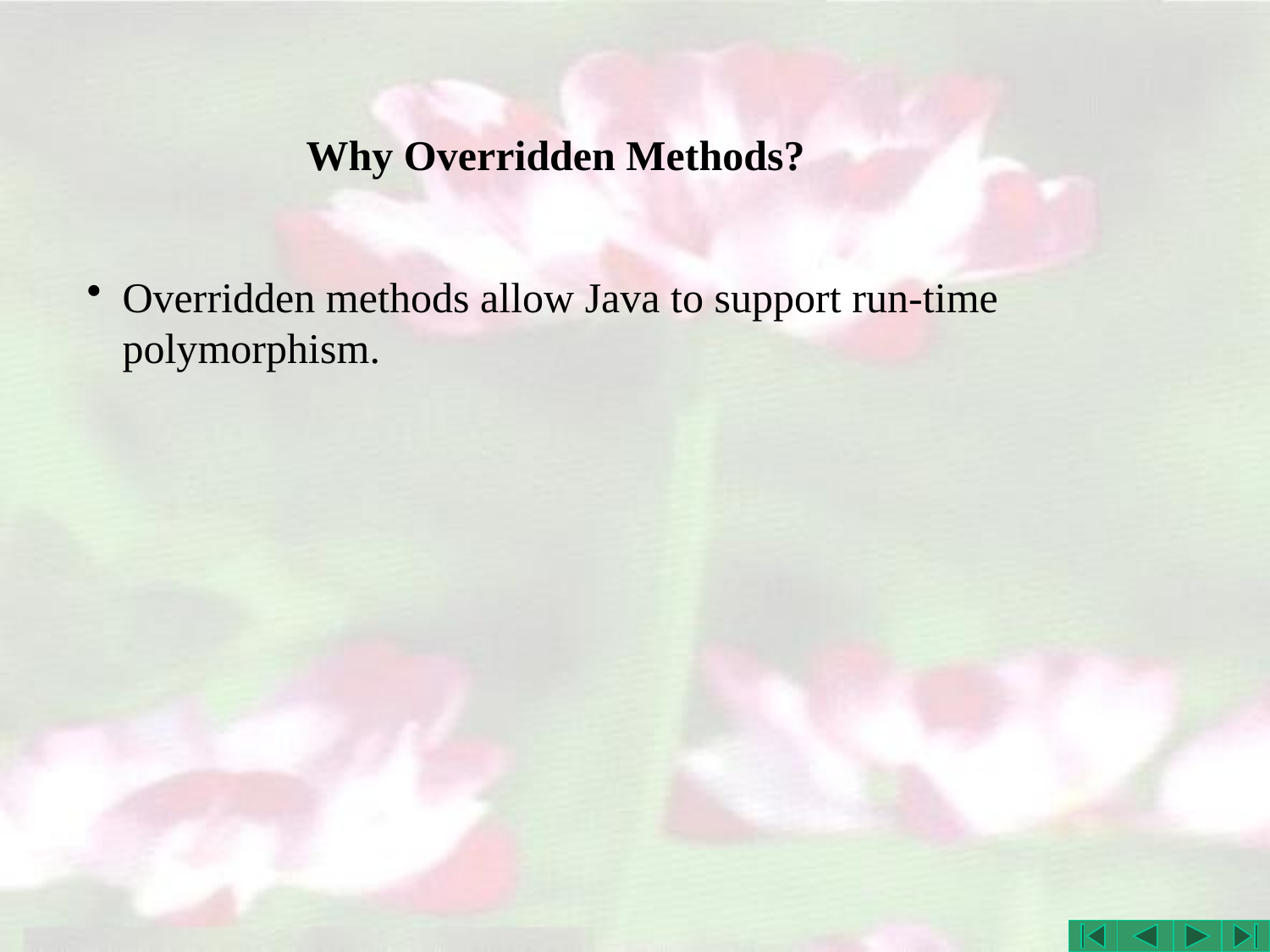

# Why Overridden Methods?
Overridden methods allow Java to support run-time polymorphism.